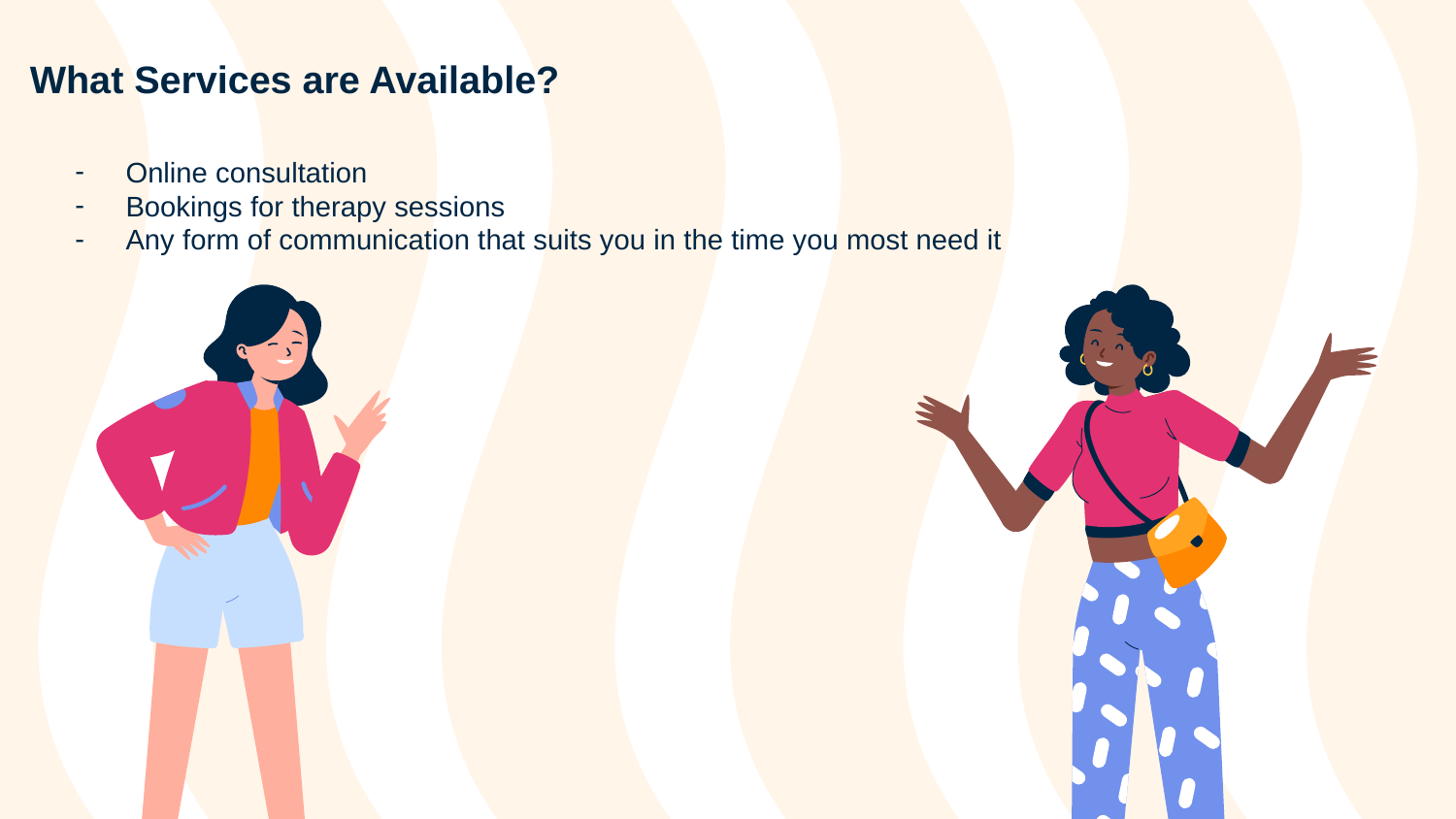

What Services are Available?
Online consultation
Bookings for therapy sessions
Any form of communication that suits you in the time you most need it